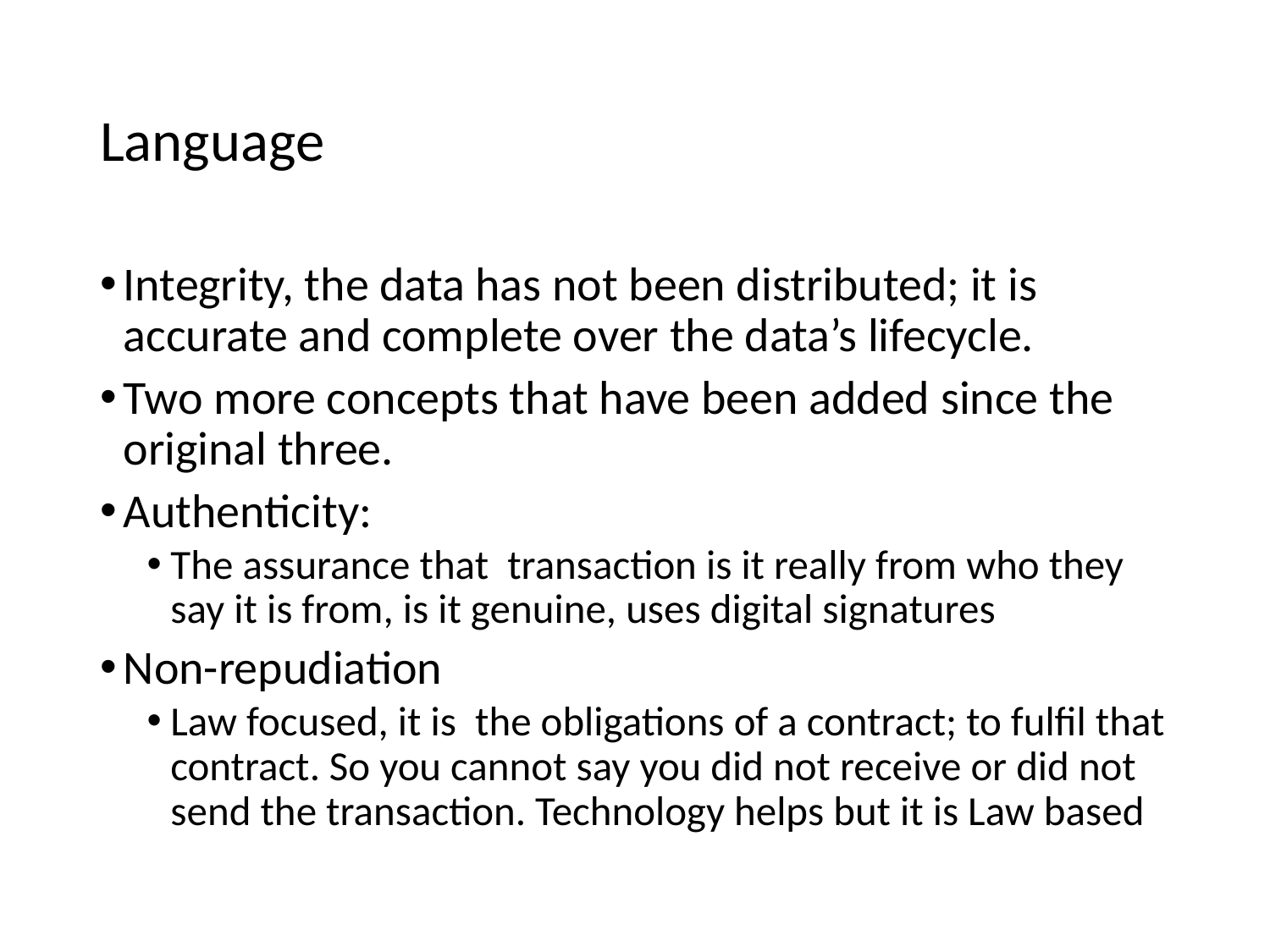

# Language
Integrity, the data has not been distributed; it is accurate and complete over the data’s lifecycle.
Two more concepts that have been added since the original three.
Authenticity:
The assurance that  transaction is it really from who they say it is from, is it genuine, uses digital signatures
Non-repudiation
Law focused, it is  the obligations of a contract; to fulfil that contract. So you cannot say you did not receive or did not send the transaction. Technology helps but it is Law based